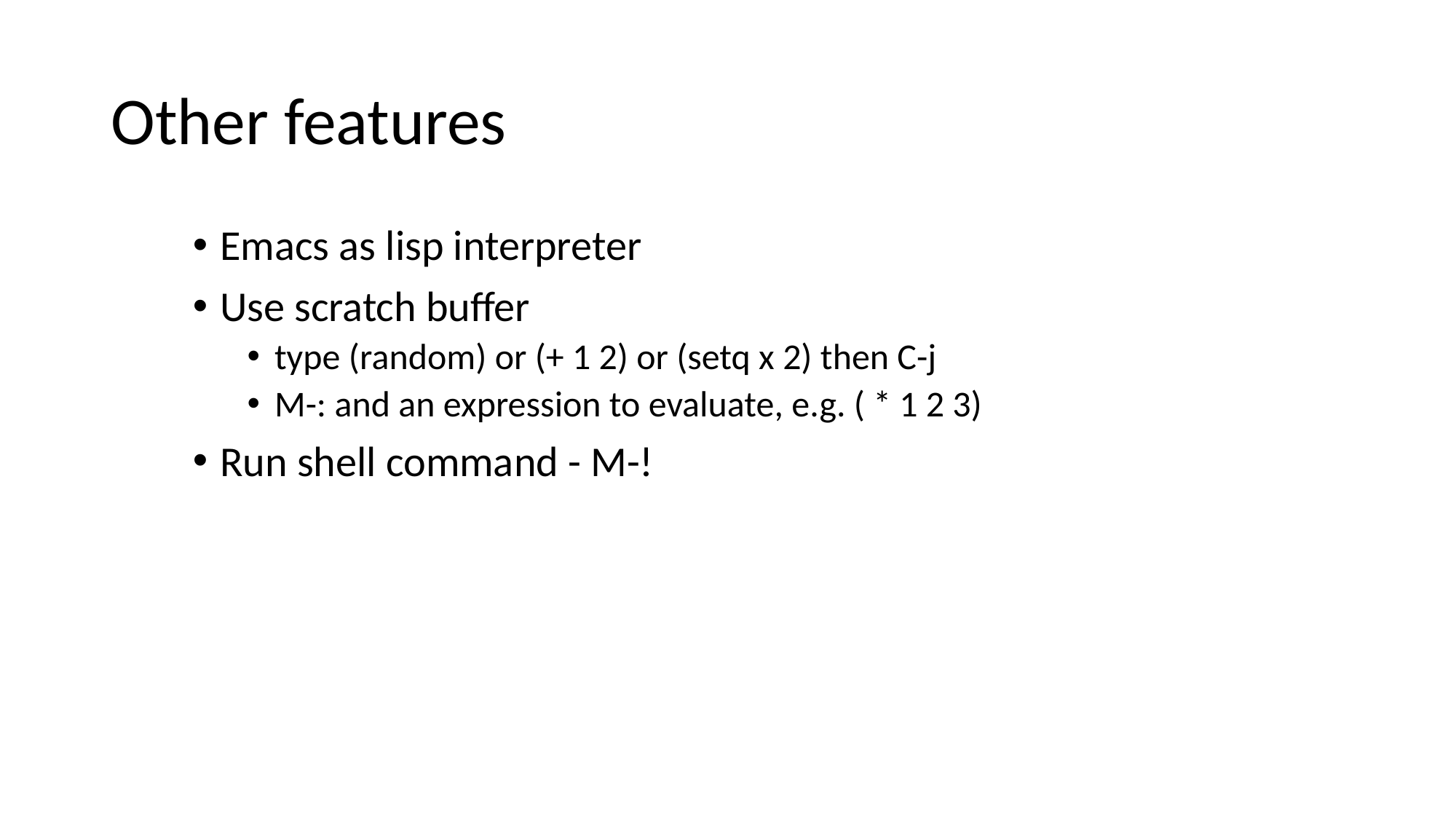

# Other features
Emacs as lisp interpreter
Use scratch buffer
type (random) or (+ 1 2) or (setq x 2) then C-j
M-: and an expression to evaluate, e.g. ( * 1 2 3)
Run shell command - M-!